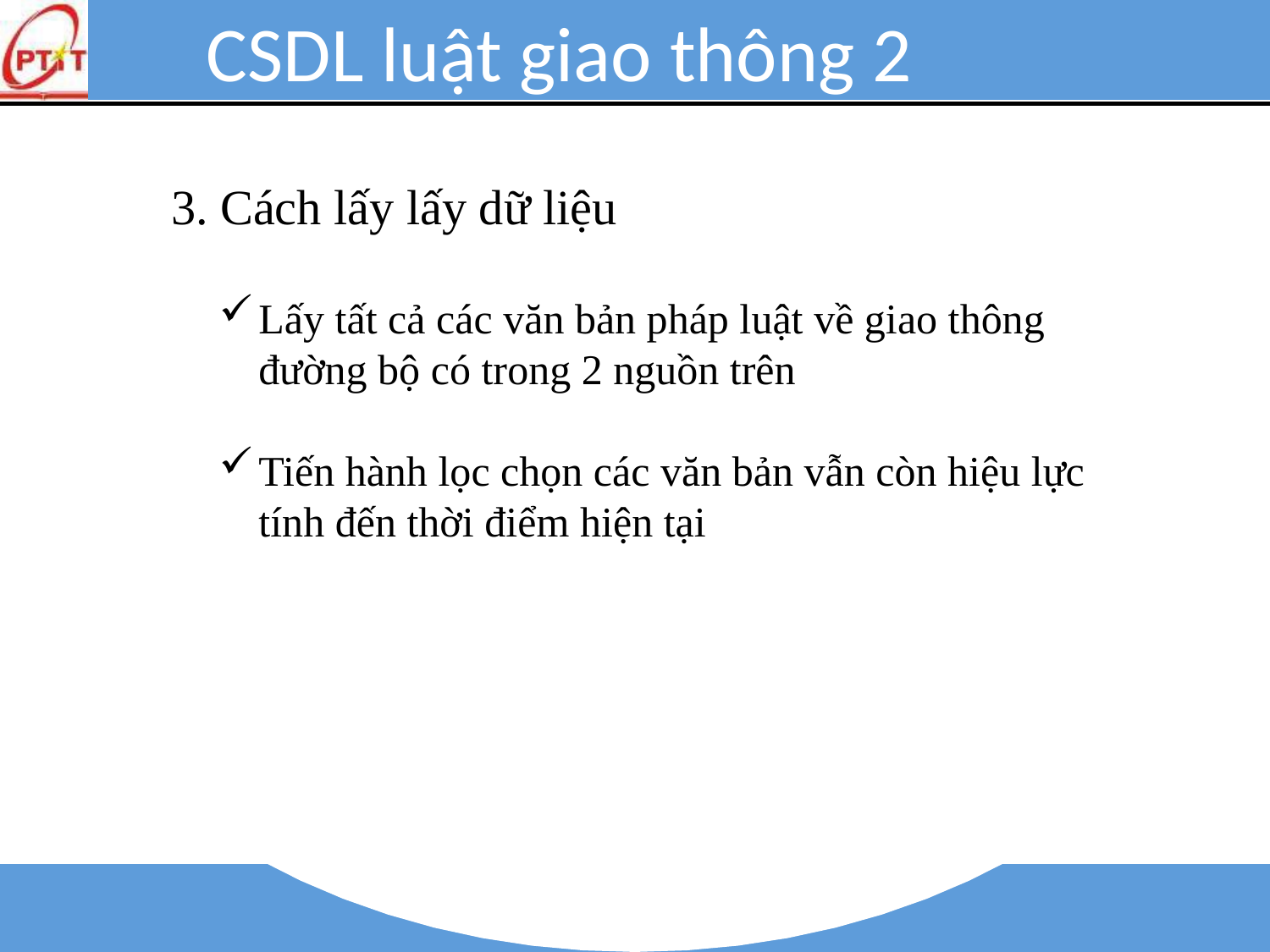

# CSDL luật giao thông 2
3. Cách lấy lấy dữ liệu
Lấy tất cả các văn bản pháp luật về giao thông đường bộ có trong 2 nguồn trên

Tiến hành lọc chọn các văn bản vẫn còn hiệu lực tính đến thời điểm hiện tại